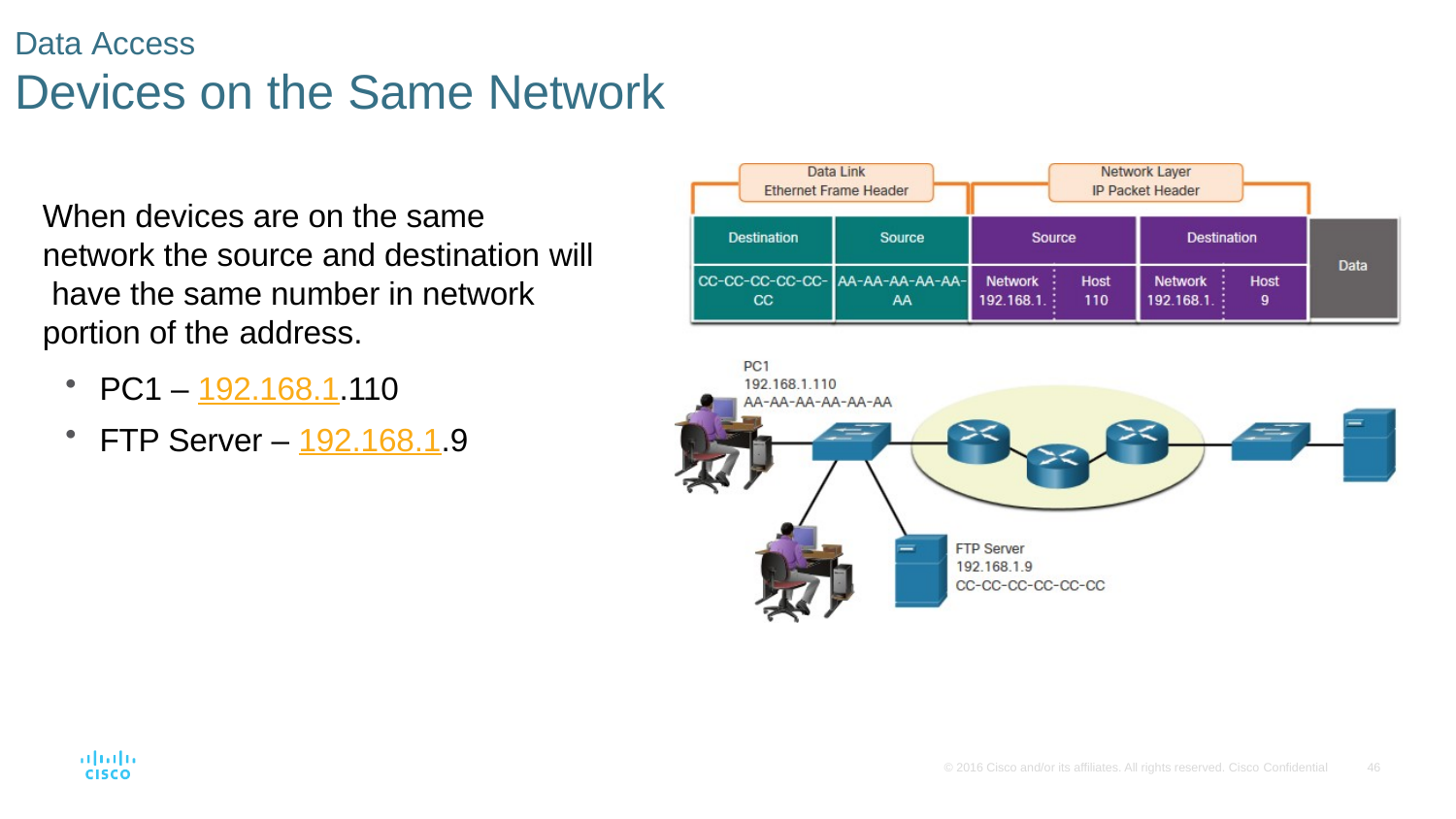

Data Access
# Devices on the Same Network

When devices are on the same  network the source and destination will  have the same number in network  portion of the address.
PC1 – 192.168.1.110
FTP Server – 192.168.1.9
© 2016 Cisco and/or its affiliates. All rights reserved. Cisco Confidential
46